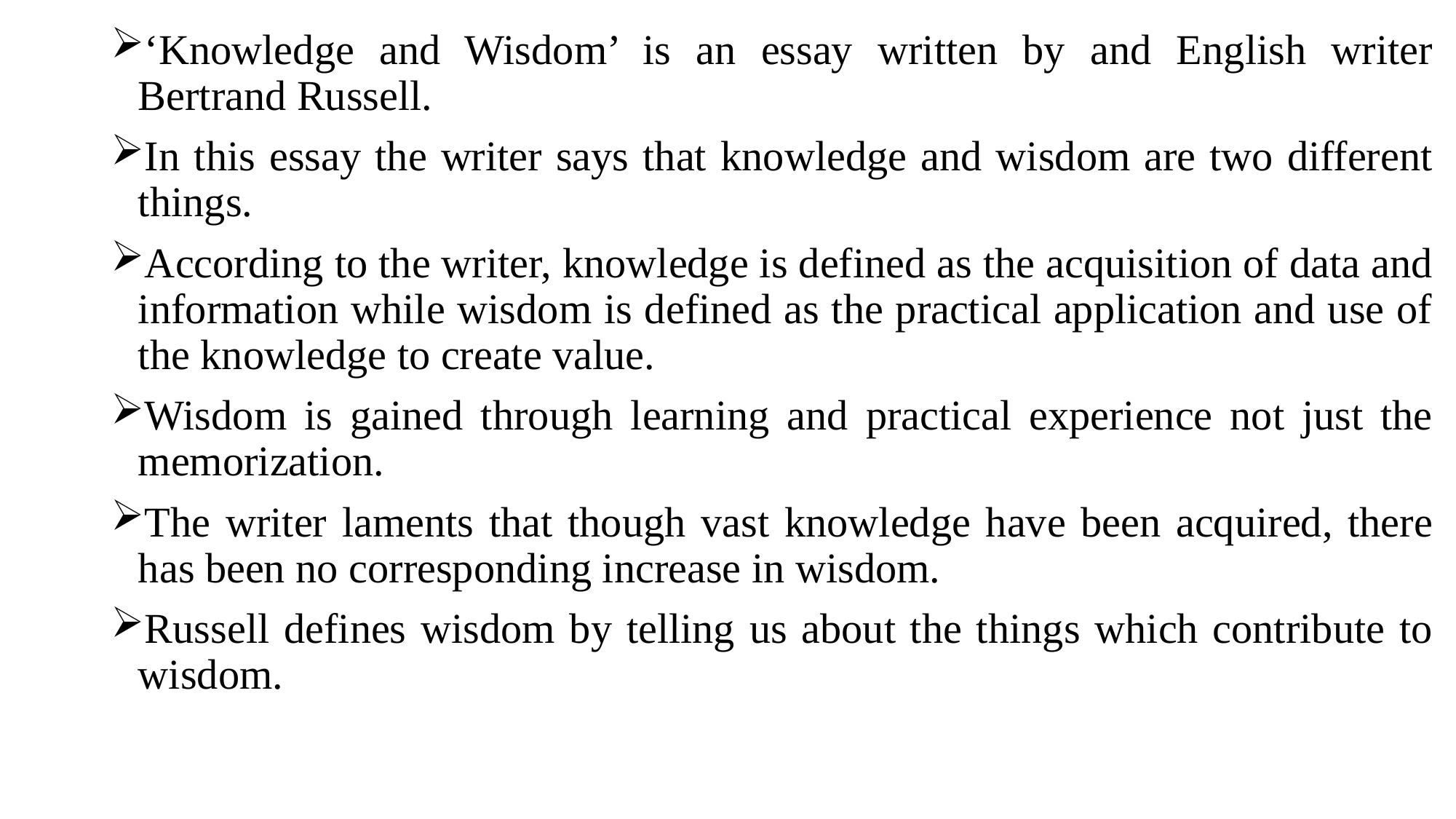

‘Knowledge and Wisdom’ is an essay written by and English writer Bertrand Russell.
In this essay the writer says that knowledge and wisdom are two different things.
According to the writer, knowledge is defined as the acquisition of data and information while wisdom is defined as the practical application and use of the knowledge to create value.
Wisdom is gained through learning and practical experience not just the memorization.
The writer laments that though vast knowledge have been acquired, there has been no corresponding increase in wisdom.
Russell defines wisdom by telling us about the things which contribute to wisdom.